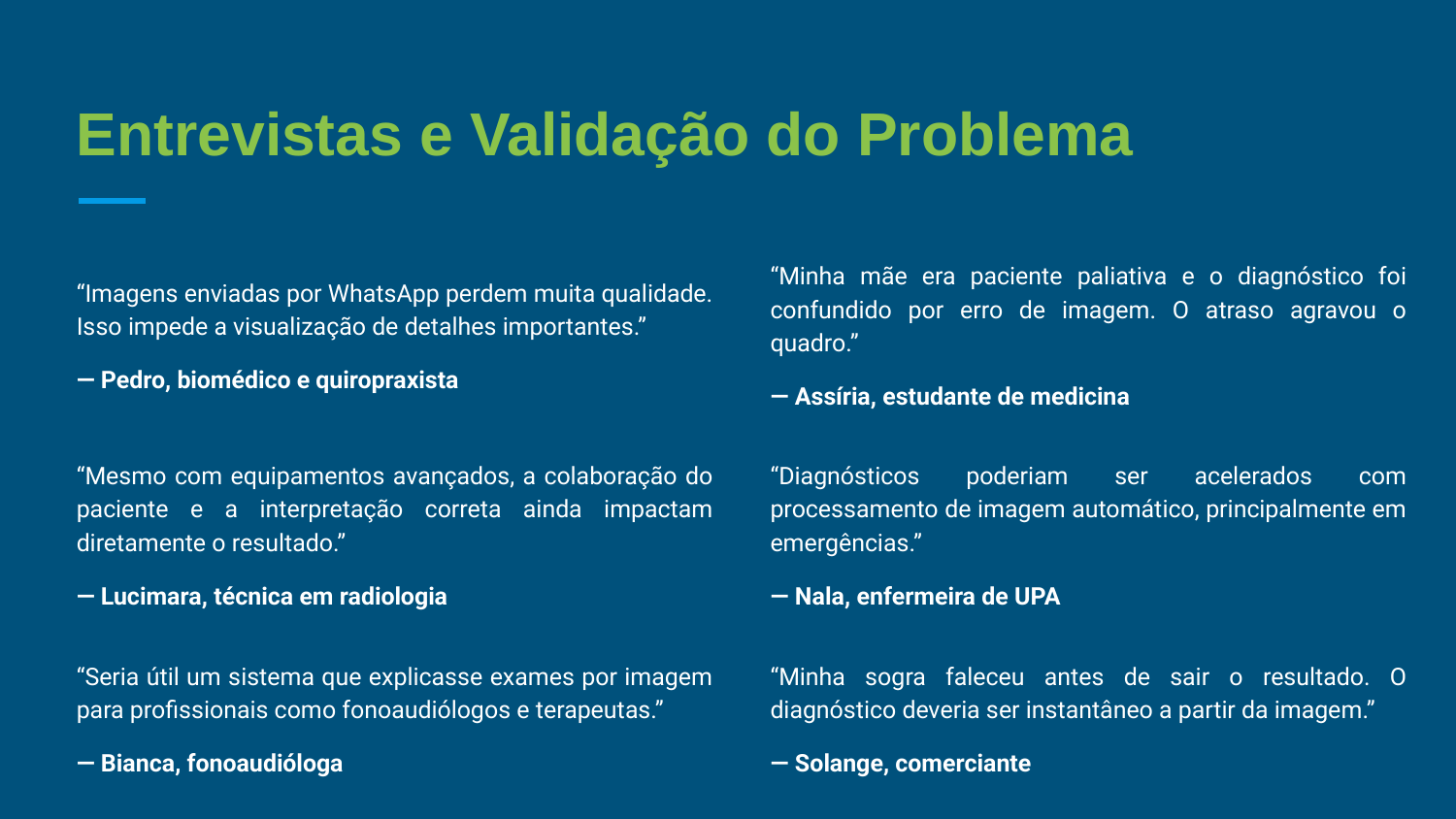

# Entrevistas e Validação do Problema
“Imagens enviadas por WhatsApp perdem muita qualidade. Isso impede a visualização de detalhes importantes.”
— Pedro, biomédico e quiropraxista
“Minha mãe era paciente paliativa e o diagnóstico foi confundido por erro de imagem. O atraso agravou o quadro.”
— Assíria, estudante de medicina
“Mesmo com equipamentos avançados, a colaboração do paciente e a interpretação correta ainda impactam diretamente o resultado.”
— Lucimara, técnica em radiologia
“Diagnósticos poderiam ser acelerados com processamento de imagem automático, principalmente em emergências.”
— Nala, enfermeira de UPA
“Seria útil um sistema que explicasse exames por imagem para profissionais como fonoaudiólogos e terapeutas.”
— Bianca, fonoaudióloga
“Minha sogra faleceu antes de sair o resultado. O diagnóstico deveria ser instantâneo a partir da imagem.”
— Solange, comerciante